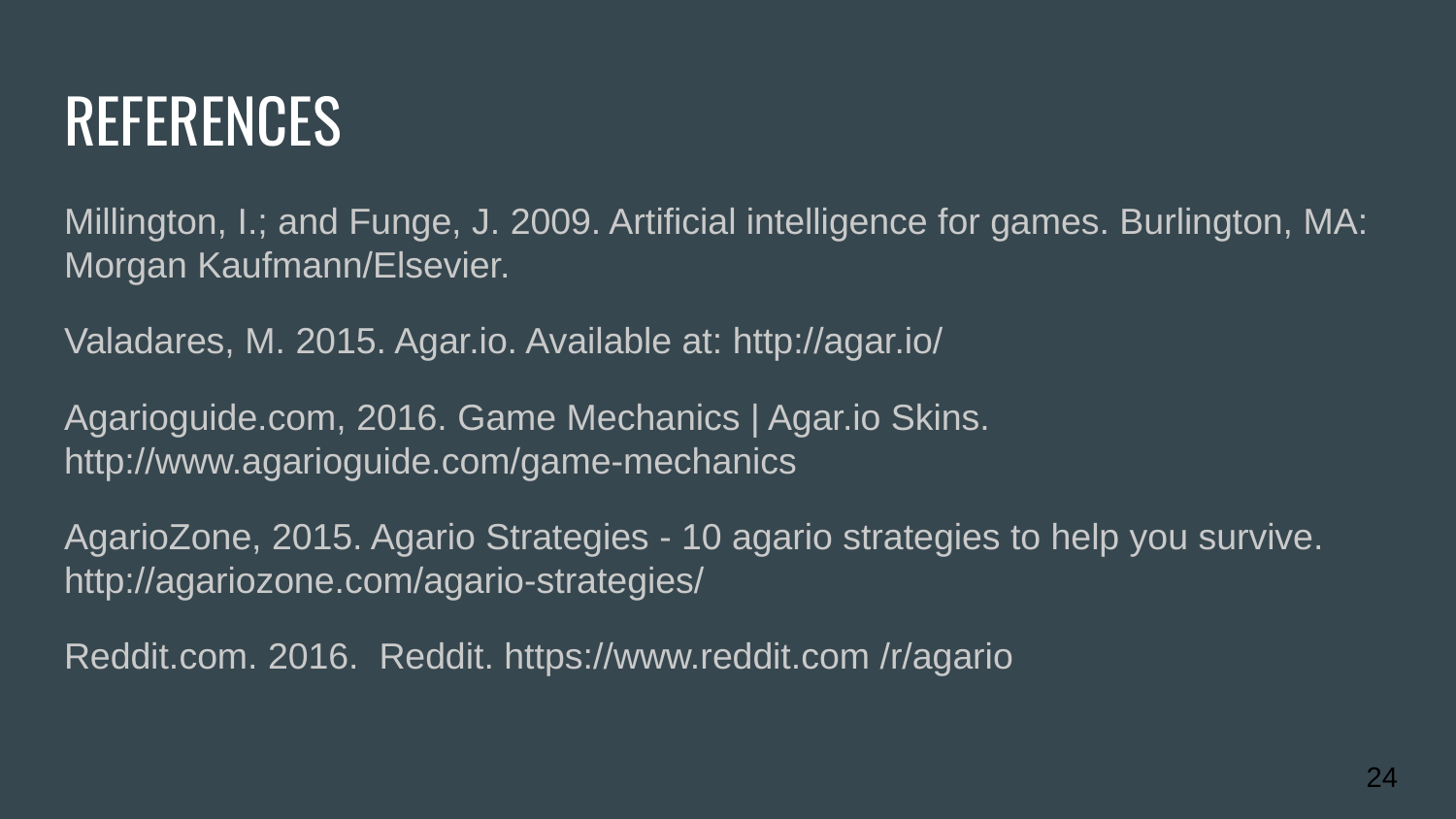

# REFERENCES
Millington, I.; and Funge, J. 2009. Artificial intelligence for games. Burlington, MA: Morgan Kaufmann/Elsevier.
Valadares, M. 2015. Agar.io. Available at: http://agar.io/
Agarioguide.com, 2016. Game Mechanics | Agar.io Skins.  http://www.agarioguide.com/game-mechanics
AgarioZone, 2015. Agario Strategies - 10 agario strategies to help you survive.  http://agariozone.com/agario-strategies/
Reddit.com. 2016.  Reddit. https://www.reddit.com /r/agario
24